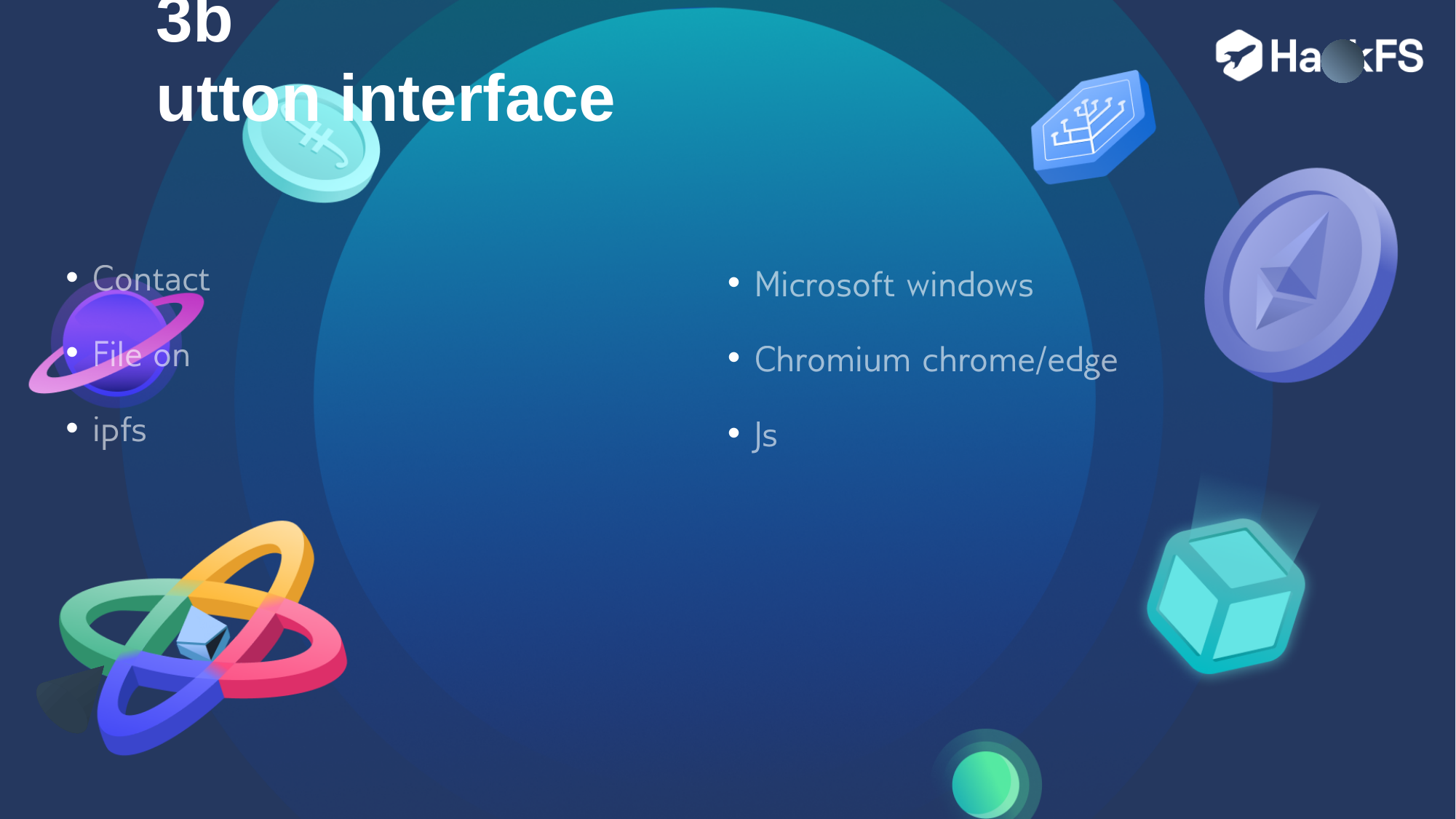

# 3b utton interface
Contact
File on
ipfs
Microsoft windows
Chromium chrome/edge
Js